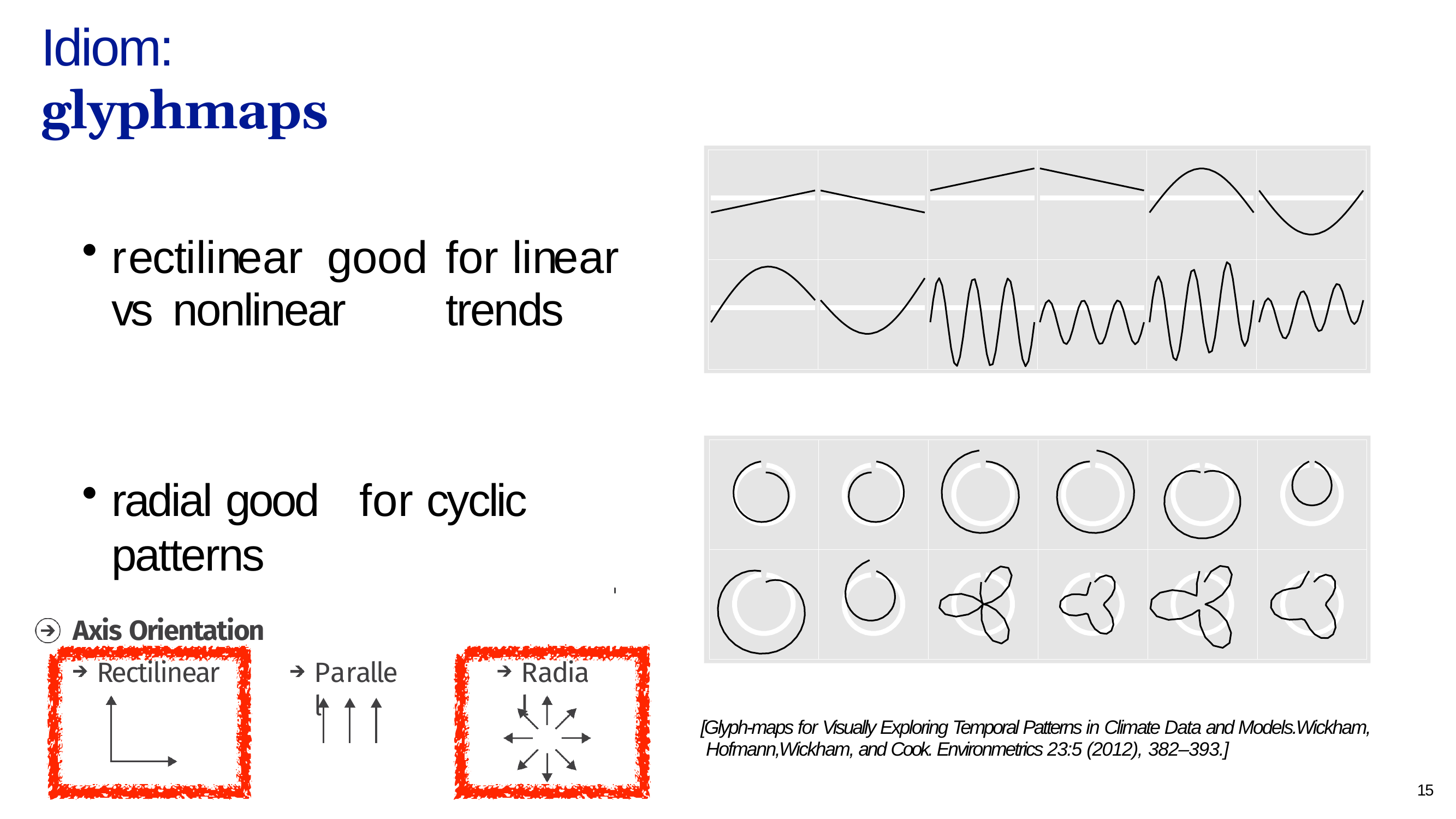

# Idiom: glyphmaps

rectilinear	good	for	linear	vs  nonlinear	trends

radial good	for	cyclic	patterns

Axis Orientation
Rectilinear

Parallel
Radial

[Glyph-maps for Visually Exploring Temporal Patterns in Climate Data and Models.Wickham,  Hofmann,Wickham, and Cook. Environmetrics 23:5 (2012), 382–393.]
15